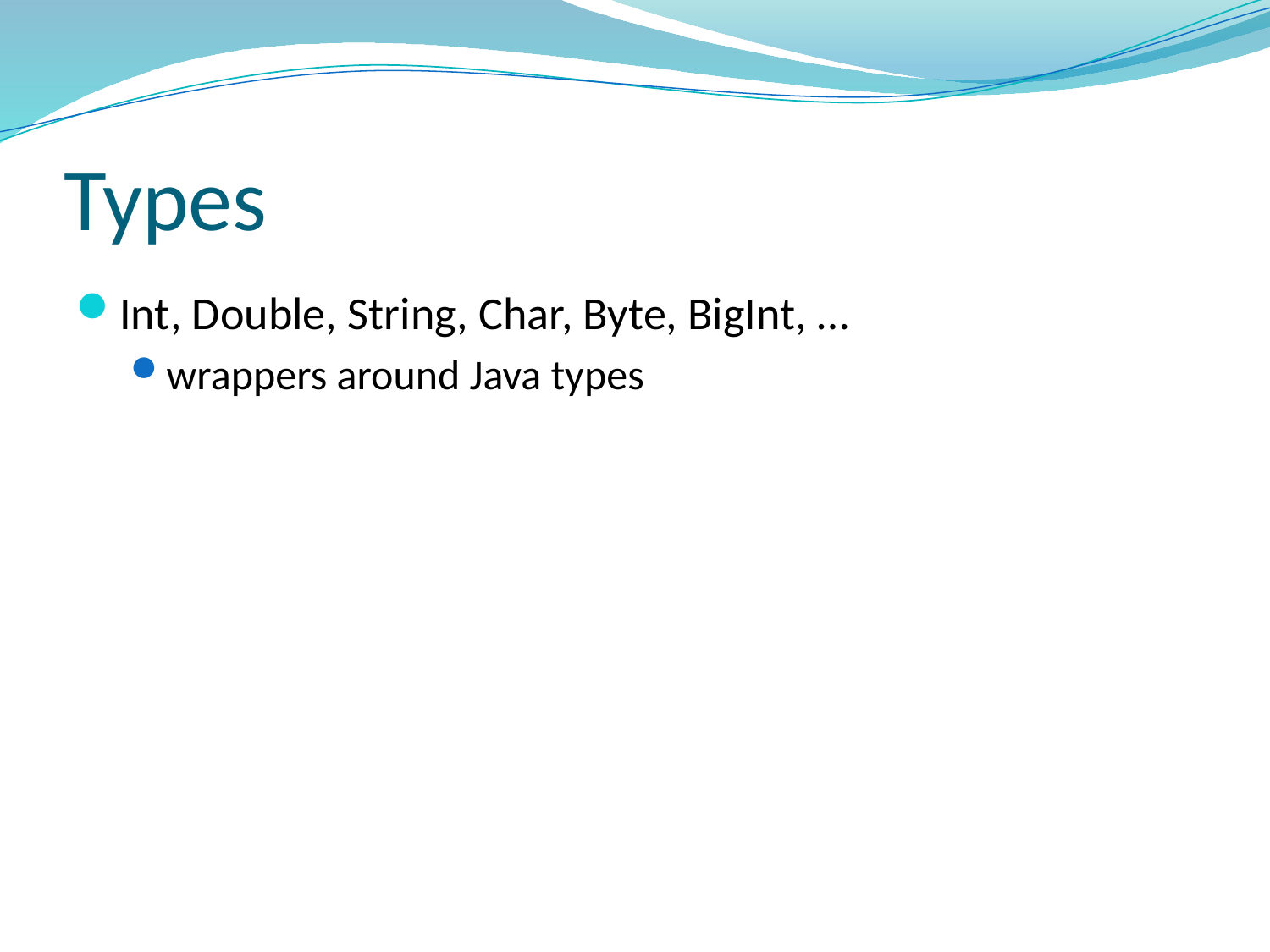

# Types
Int, Double, String, Char, Byte, BigInt, …
wrappers around Java types